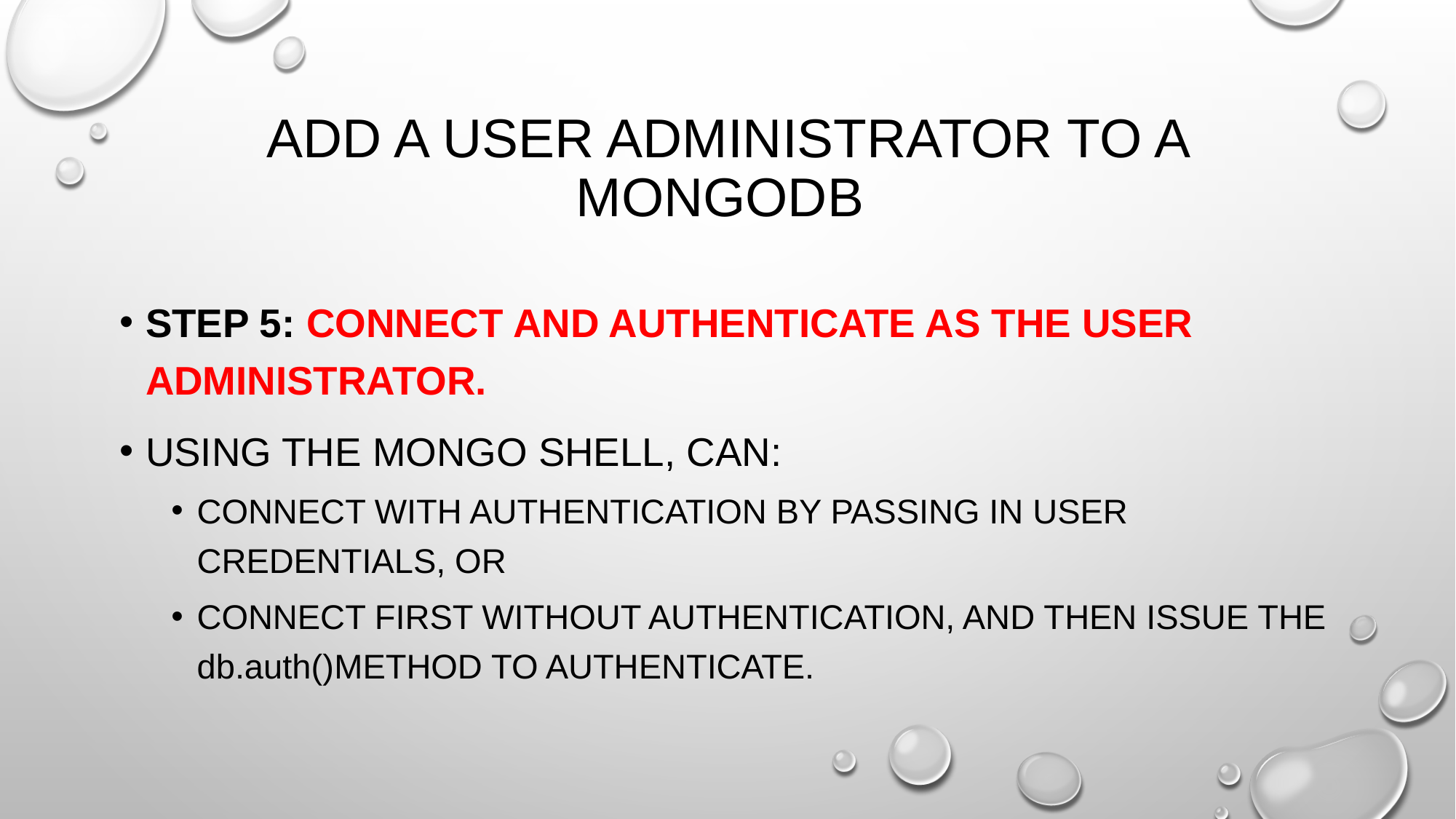

# add a user administrator to a MongoDB
STEP 5: Connect and authenticate as the user administrator.
Using the mongo shell, can:
Connect with authentication by passing in user credentials, or
Connect first without authentication, and then issue the db.auth()method to authenticate.